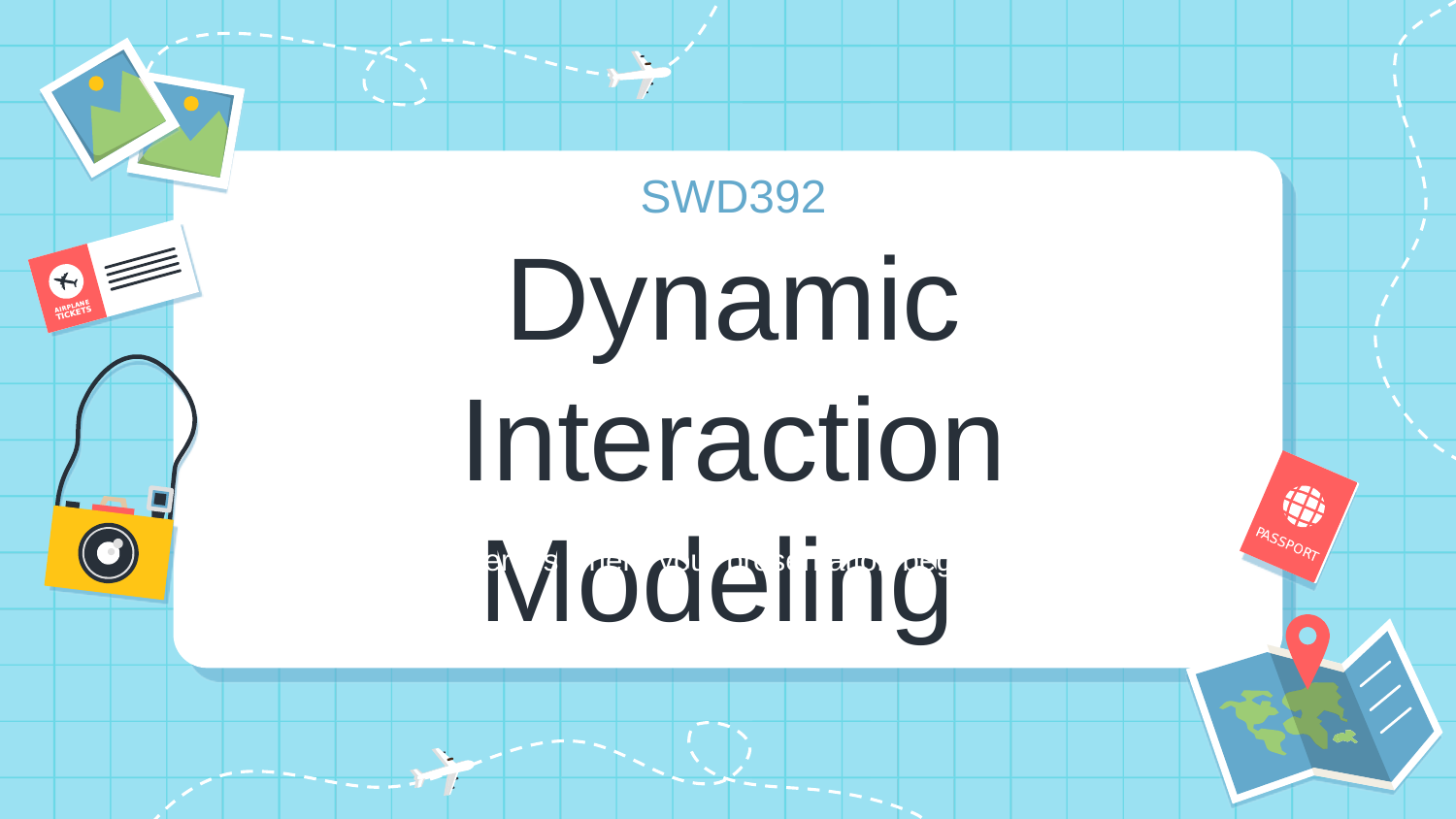

# SWD392 Dynamic Interaction Modeling

Here is where your presentation begins